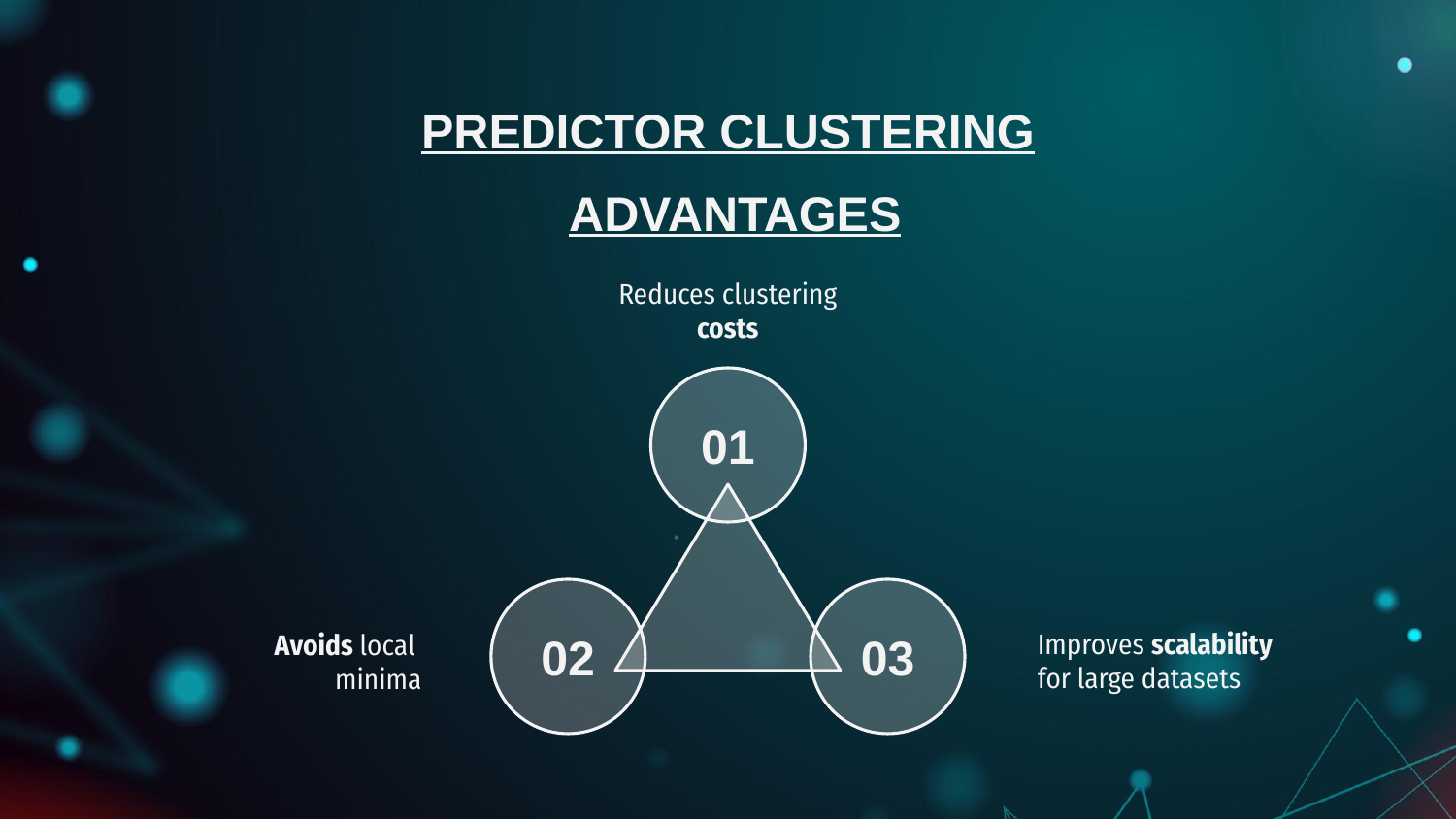

# PREDICTOR CLUSTERING
ADVANTAGES
Reduces clustering costs
01

Avoids local
minima

Improves scalability for large datasets
02
03